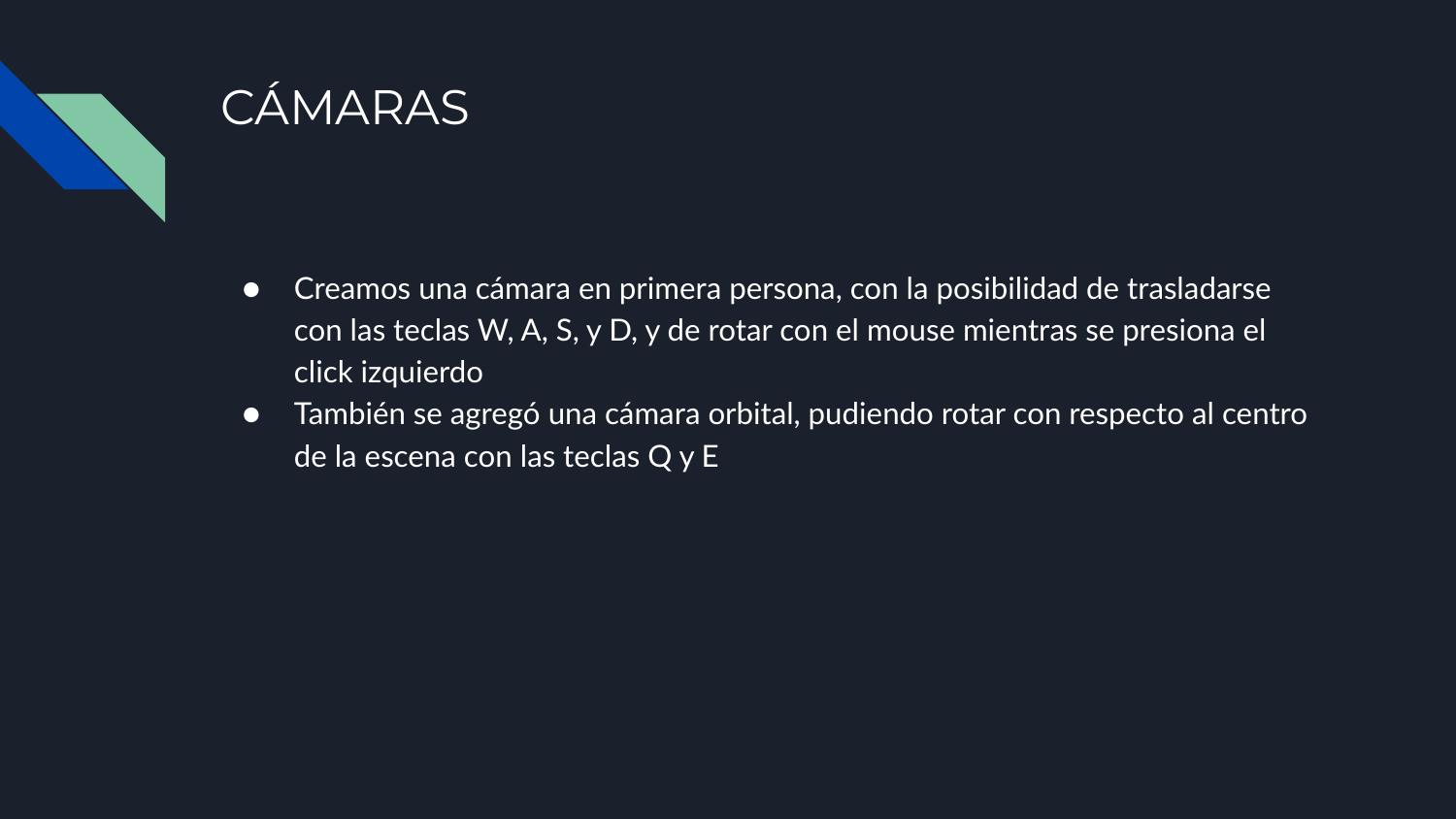

# CÁMARAS
Creamos una cámara en primera persona, con la posibilidad de trasladarse con las teclas W, A, S, y D, y de rotar con el mouse mientras se presiona el click izquierdo
También se agregó una cámara orbital, pudiendo rotar con respecto al centro de la escena con las teclas Q y E